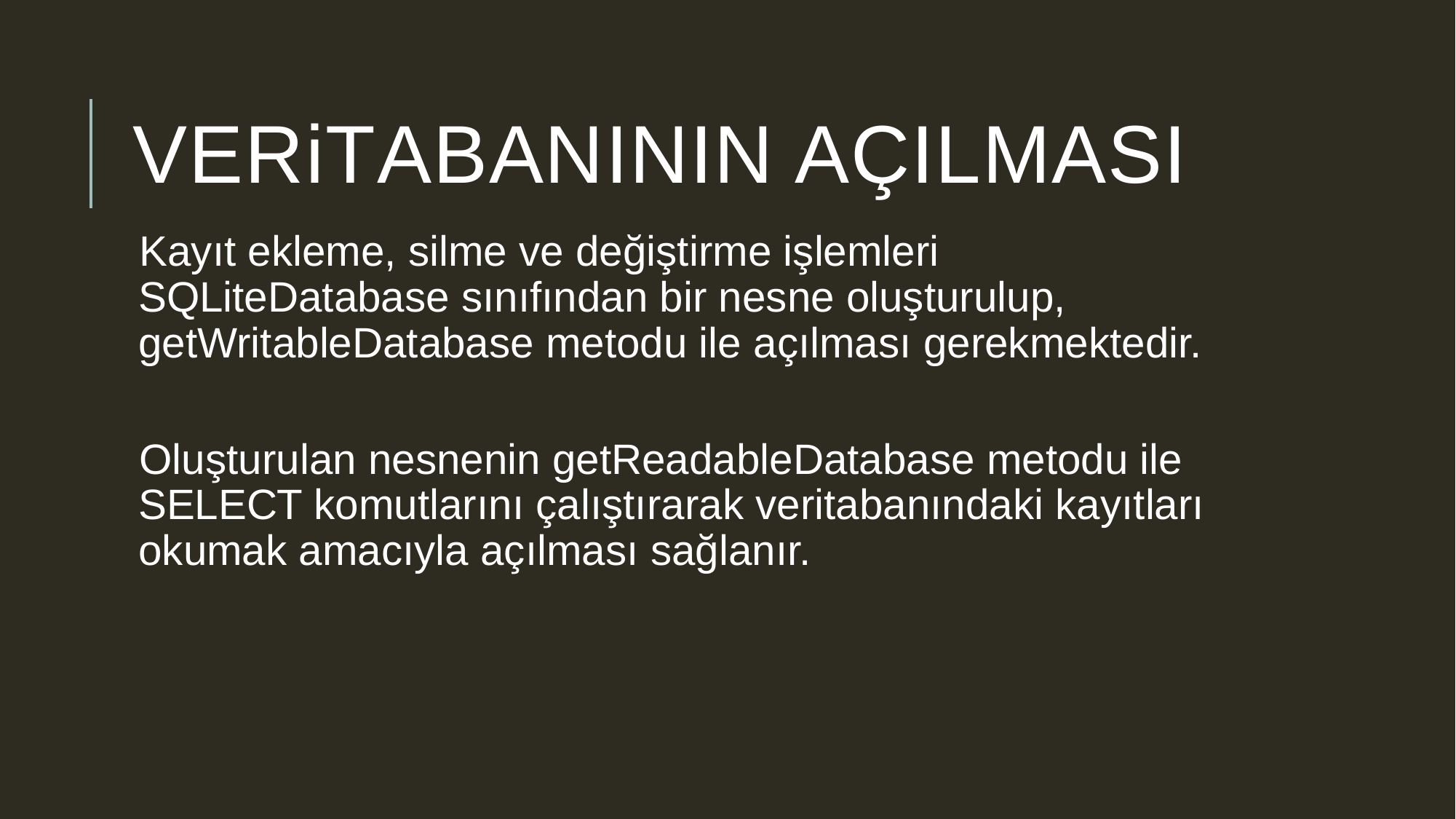

# VeriTaBanının açılması
Kayıt ekleme, silme ve değiştirme işlemleri SQLiteDatabase sınıfından bir nesne oluşturulup, getWritableDatabase metodu ile açılması gerekmektedir.

Oluşturulan nesnenin getReadableDatabase metodu ile SELECT komutlarını çalıştırarak veritabanındaki kayıtları okumak amacıyla açılması sağlanır.